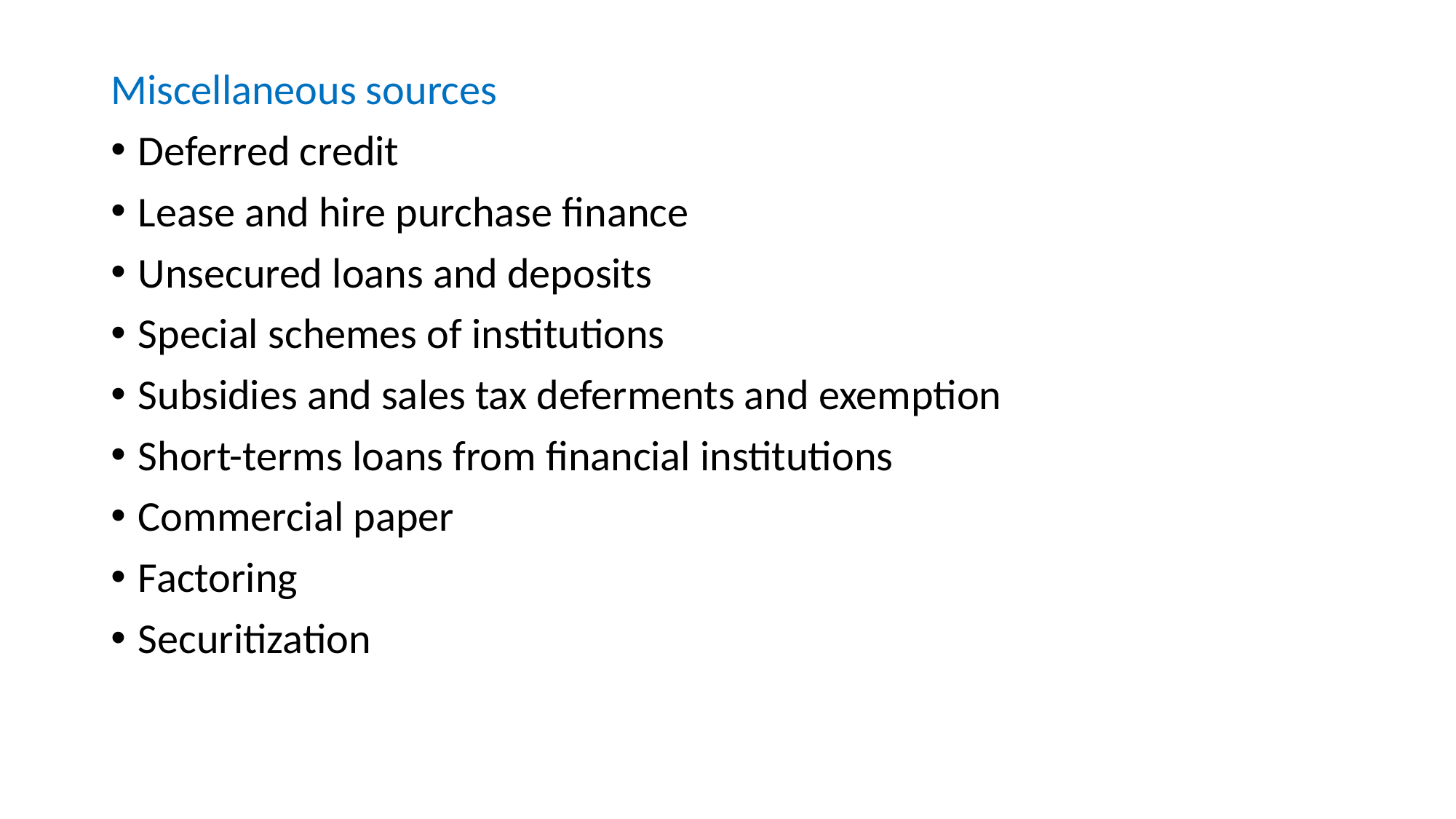

Miscellaneous sources
Deferred credit
Lease and hire purchase finance
Unsecured loans and deposits
Special schemes of institutions
Subsidies and sales tax deferments and exemption
Short-terms loans from financial institutions
Commercial paper
Factoring
Securitization